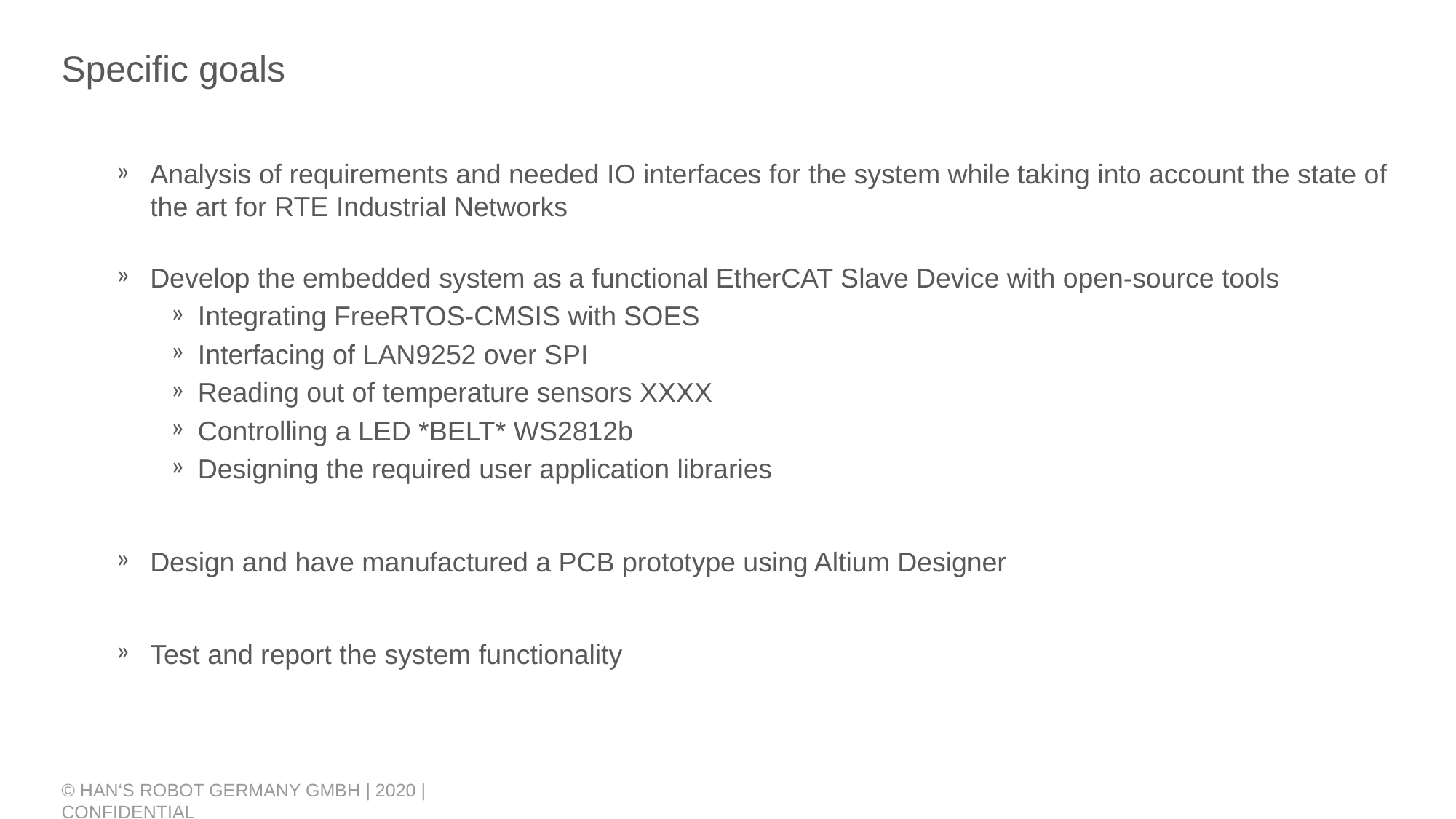

# Specific goals
Analysis of requirements and needed IO interfaces for the system while taking into account the state of the art for RTE Industrial Networks
Develop the embedded system as a functional EtherCAT Slave Device with open-source tools
Integrating FreeRTOS-CMSIS with SOES
Interfacing of LAN9252 over SPI
Reading out of temperature sensors XXXX
Controlling a LED *BELT* WS2812b
Designing the required user application libraries

Design and have manufactured a PCB prototype using Altium Designer

Test and report the system functionality